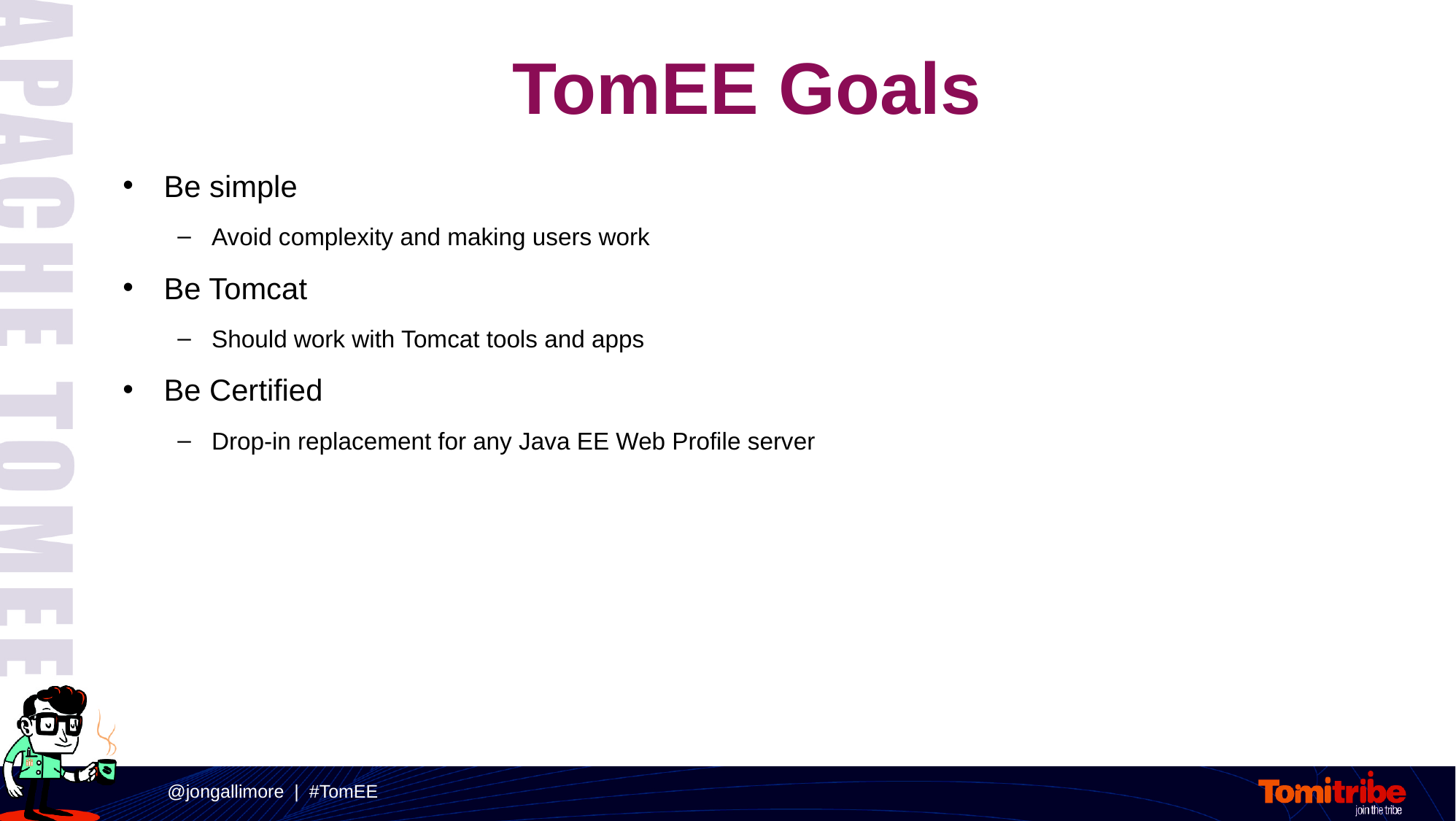

# TomEE Goals
Be simple
Avoid complexity and making users work
Be Tomcat
Should work with Tomcat tools and apps
Be Certified
Drop-in replacement for any Java EE Web Profile server
@jongallimore  |  #TomEE